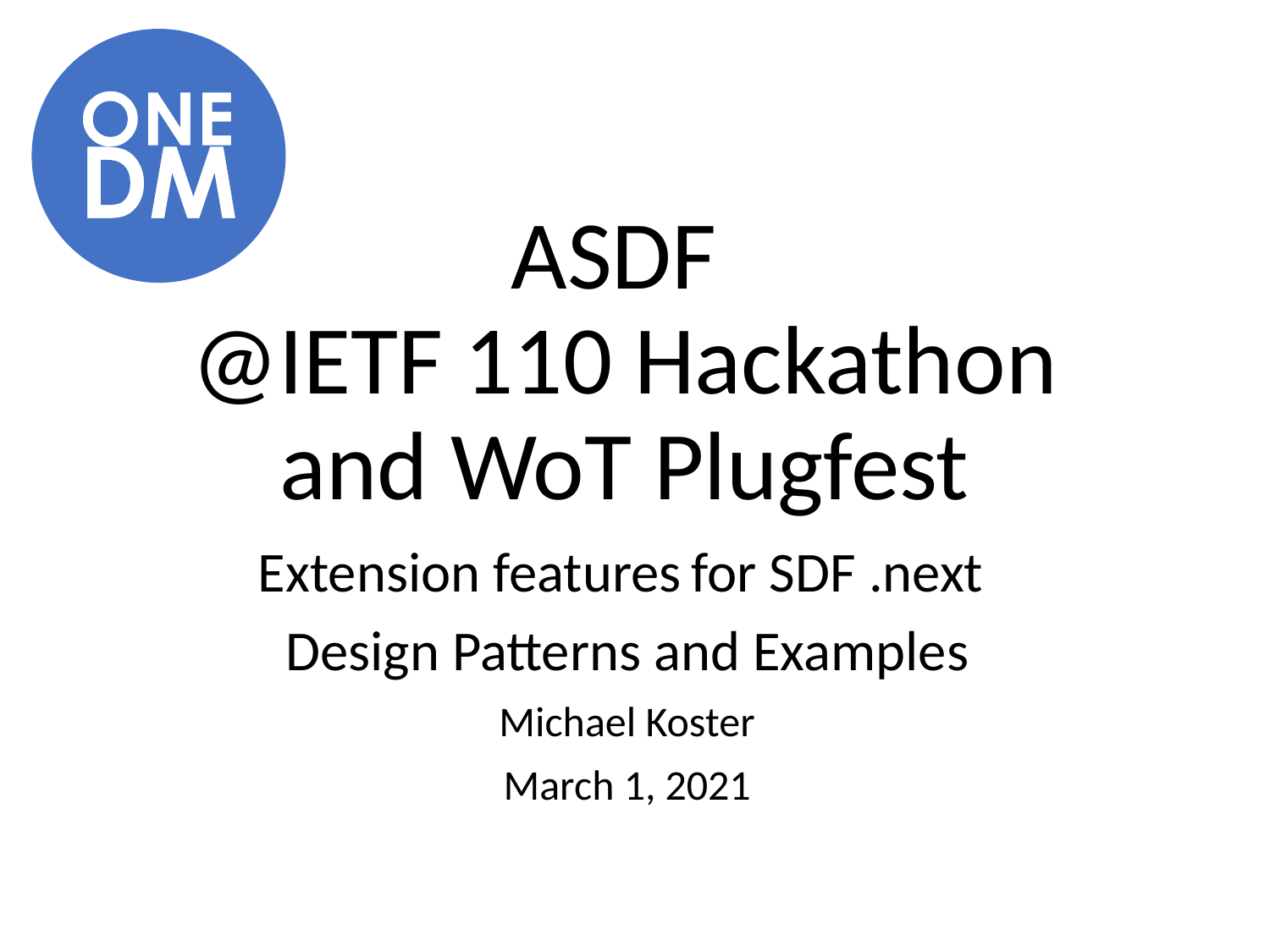

# ASDF @IETF 110 Hackathon and WoT Plugfest
Extension features for SDF .next
Design Patterns and Examples
Michael Koster
March 1, 2021